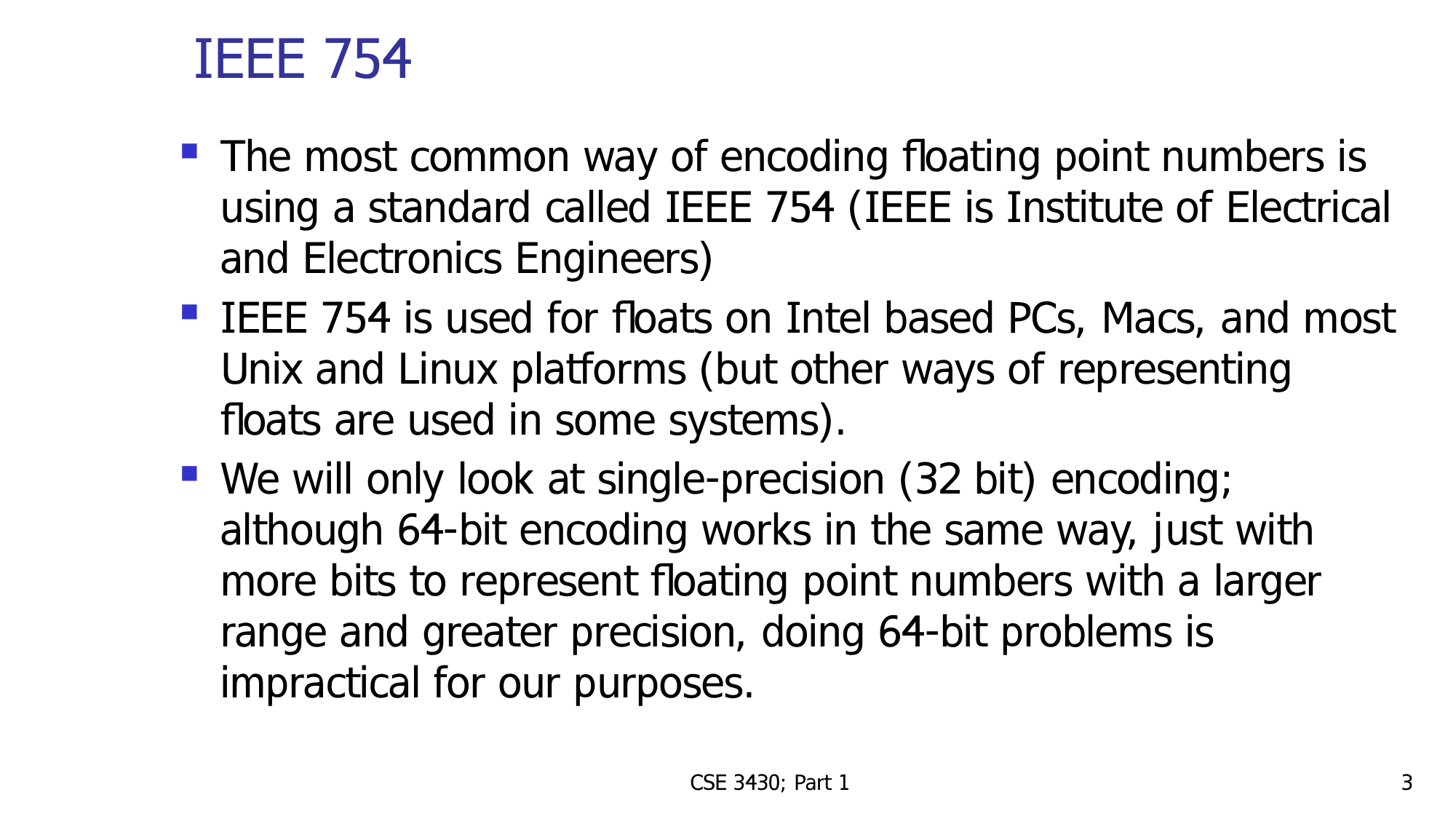

# IEEE 754
The most common way of encoding floating point numbers is using a standard called IEEE 754 (IEEE is Institute of Electrical and Electronics Engineers)
IEEE 754 is used for floats on Intel based PCs, Macs, and most Unix and Linux platforms (but other ways of representing floats are used in some systems).
We will only look at single-precision (32 bit) encoding; although 64-bit encoding works in the same way, just with more bits to represent floating point numbers with a larger range and greater precision, doing 64-bit problems is impractical for our purposes.
CSE 3430; Part 1
3